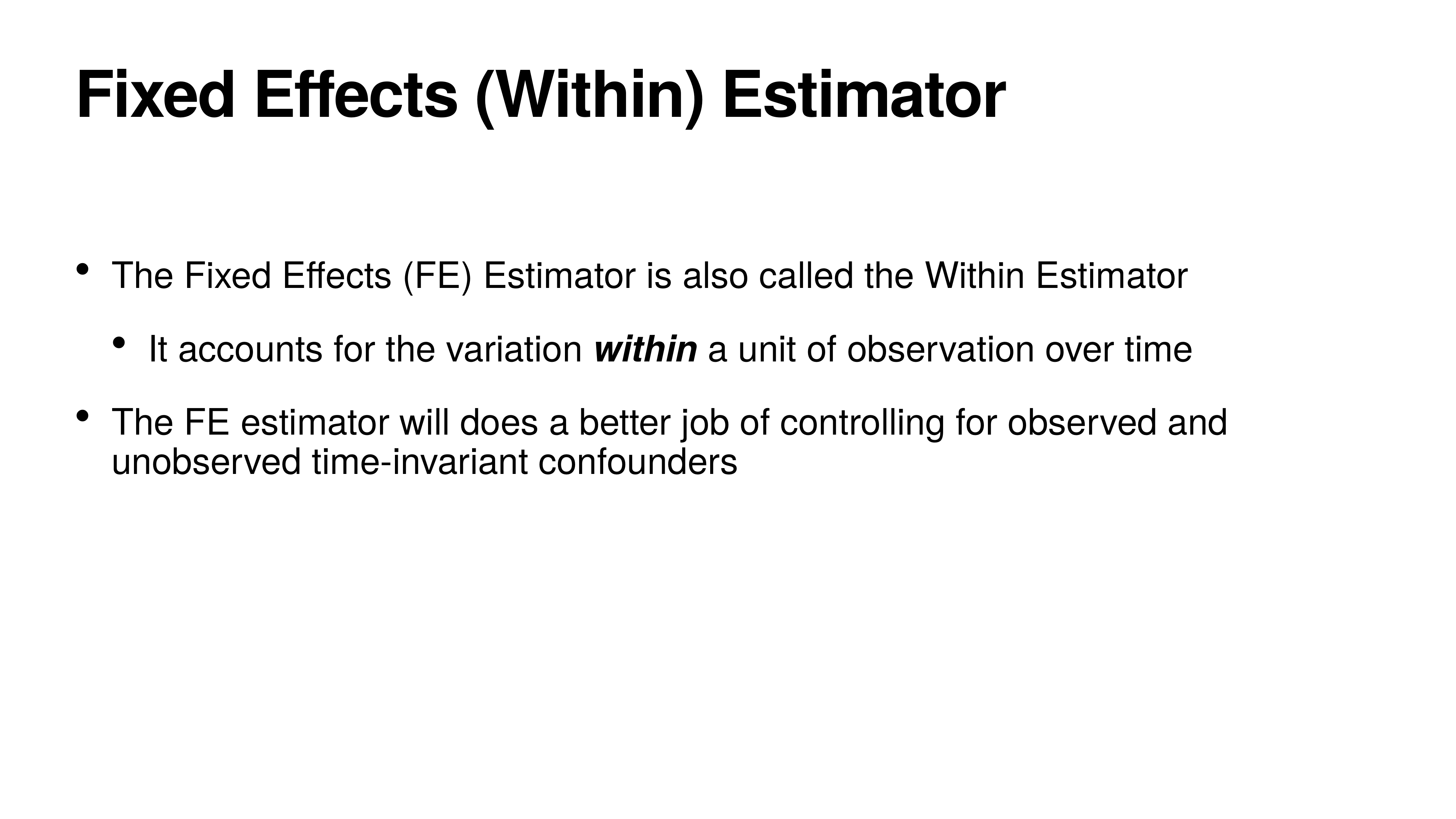

# Fixed Effects (Within) Estimator
The Fixed Effects (FE) Estimator is also called the Within Estimator
It accounts for the variation within a unit of observation over time
The FE estimator will does a better job of controlling for observed and unobserved time-invariant confounders